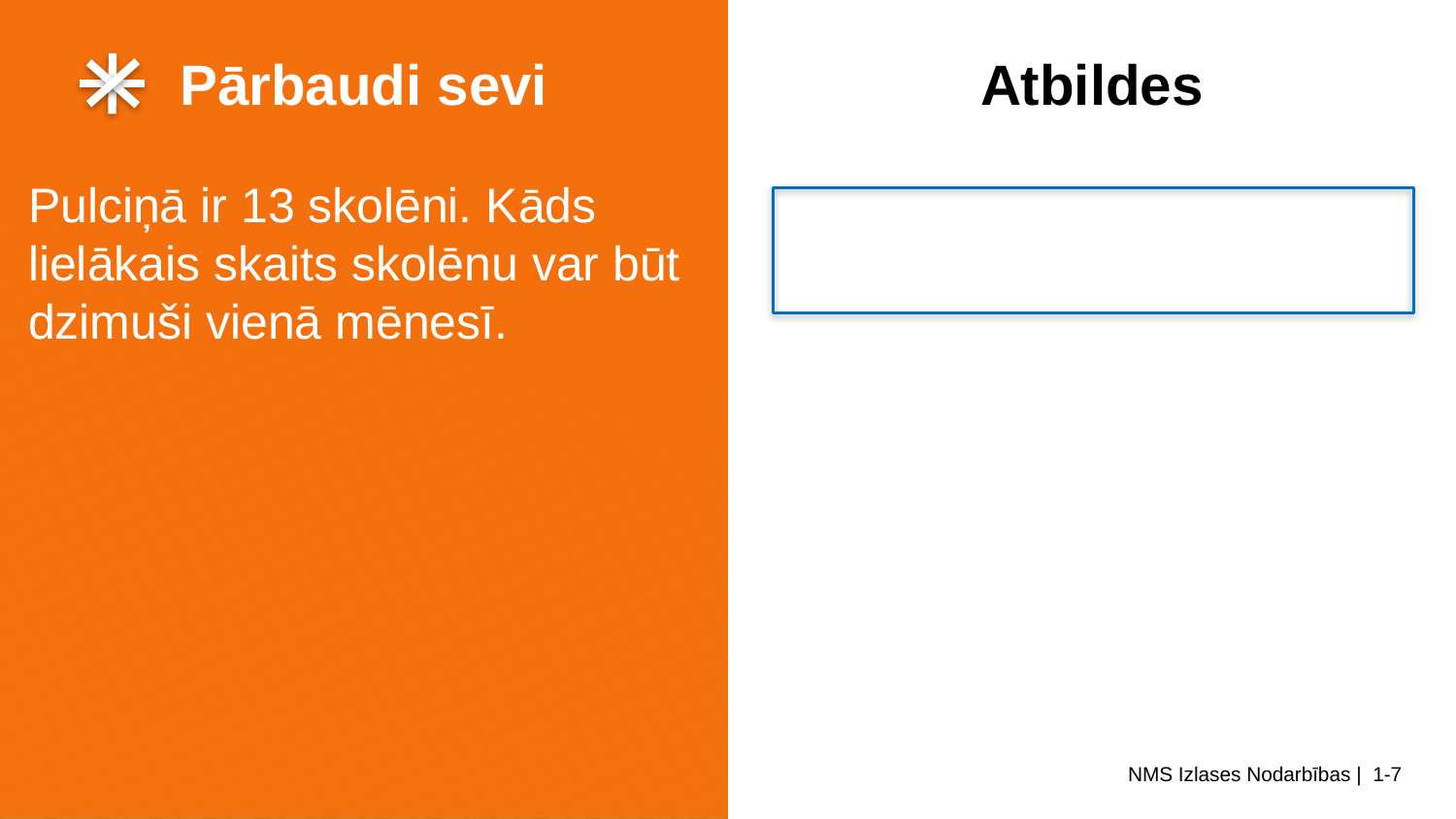

Pulciņā ir 13 skolēni. Kāds lielākais skaits skolēnu var būt dzimuši vienā mēnesī.